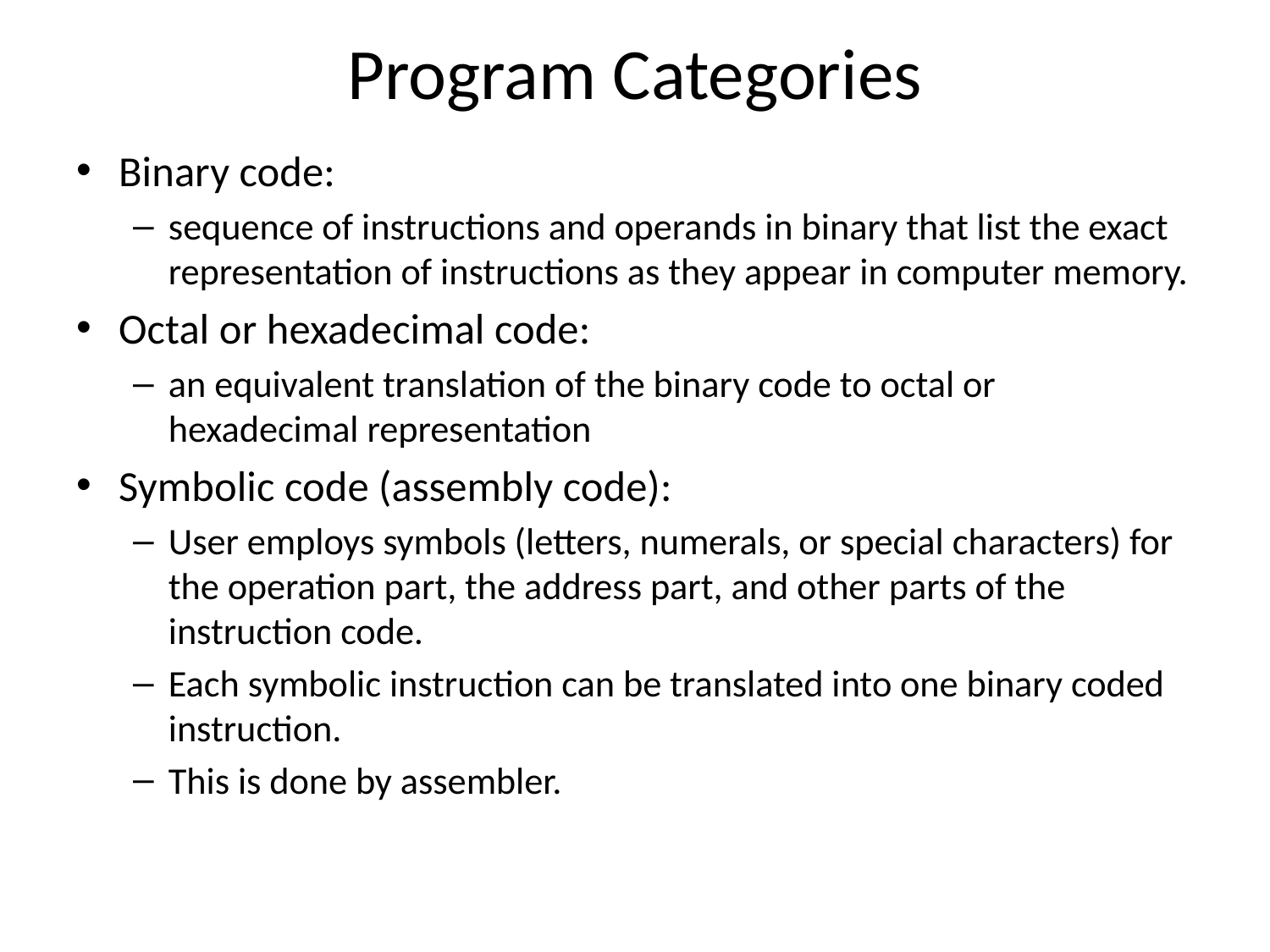

# Program Categories
Binary code:
sequence of instructions and operands in binary that list the exact representation of instructions as they appear in computer memory.
Octal or hexadecimal code:
an equivalent translation of the binary code to octal or hexadecimal representation
Symbolic code (assembly code):
User employs symbols (letters, numerals, or special characters) for the operation part, the address part, and other parts of the instruction code.
Each symbolic instruction can be translated into one binary coded instruction.
This is done by assembler.